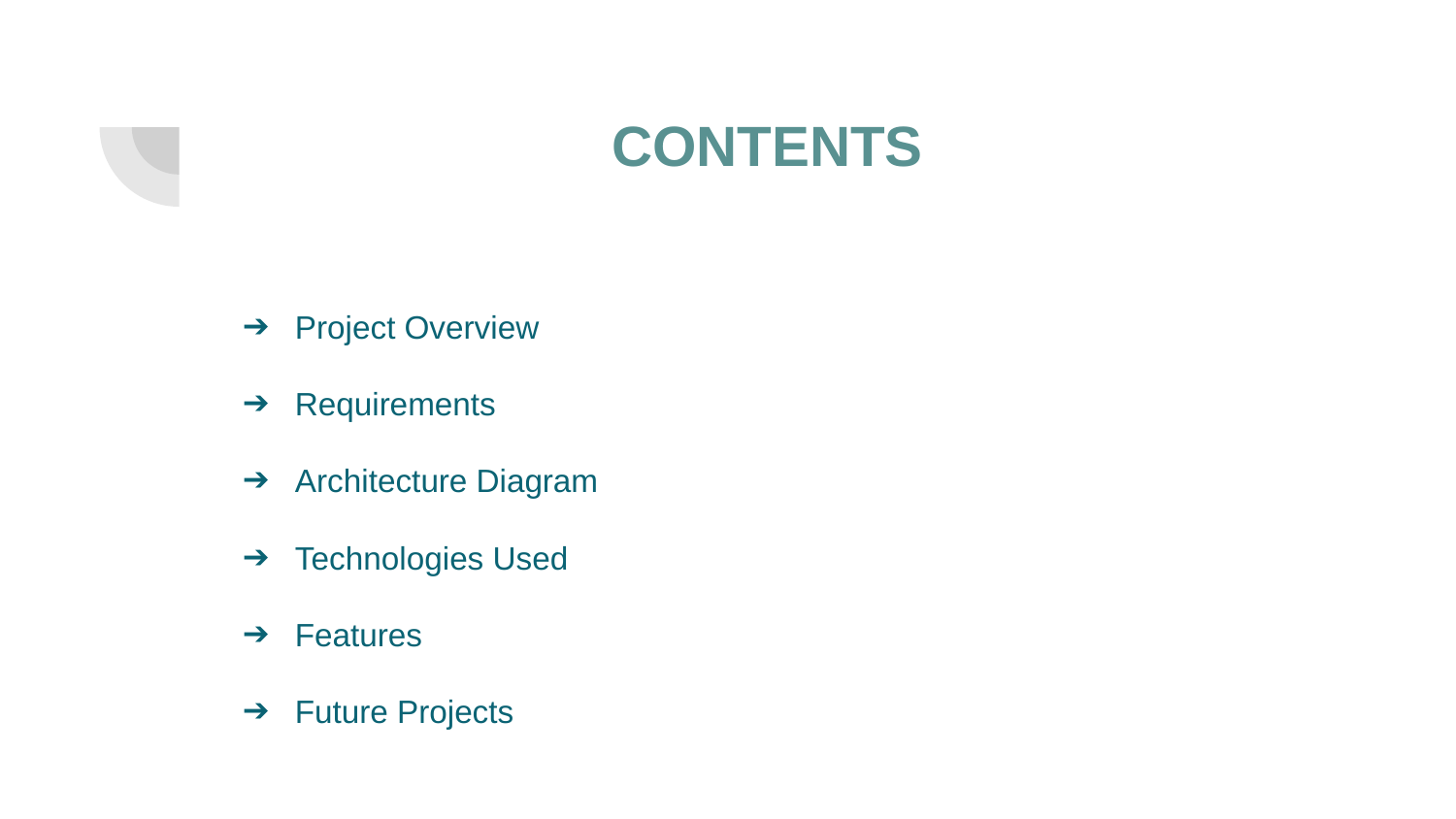

# CONTENTS
Project Overview
Requirements
Architecture Diagram
Technologies Used
Features
Future Projects